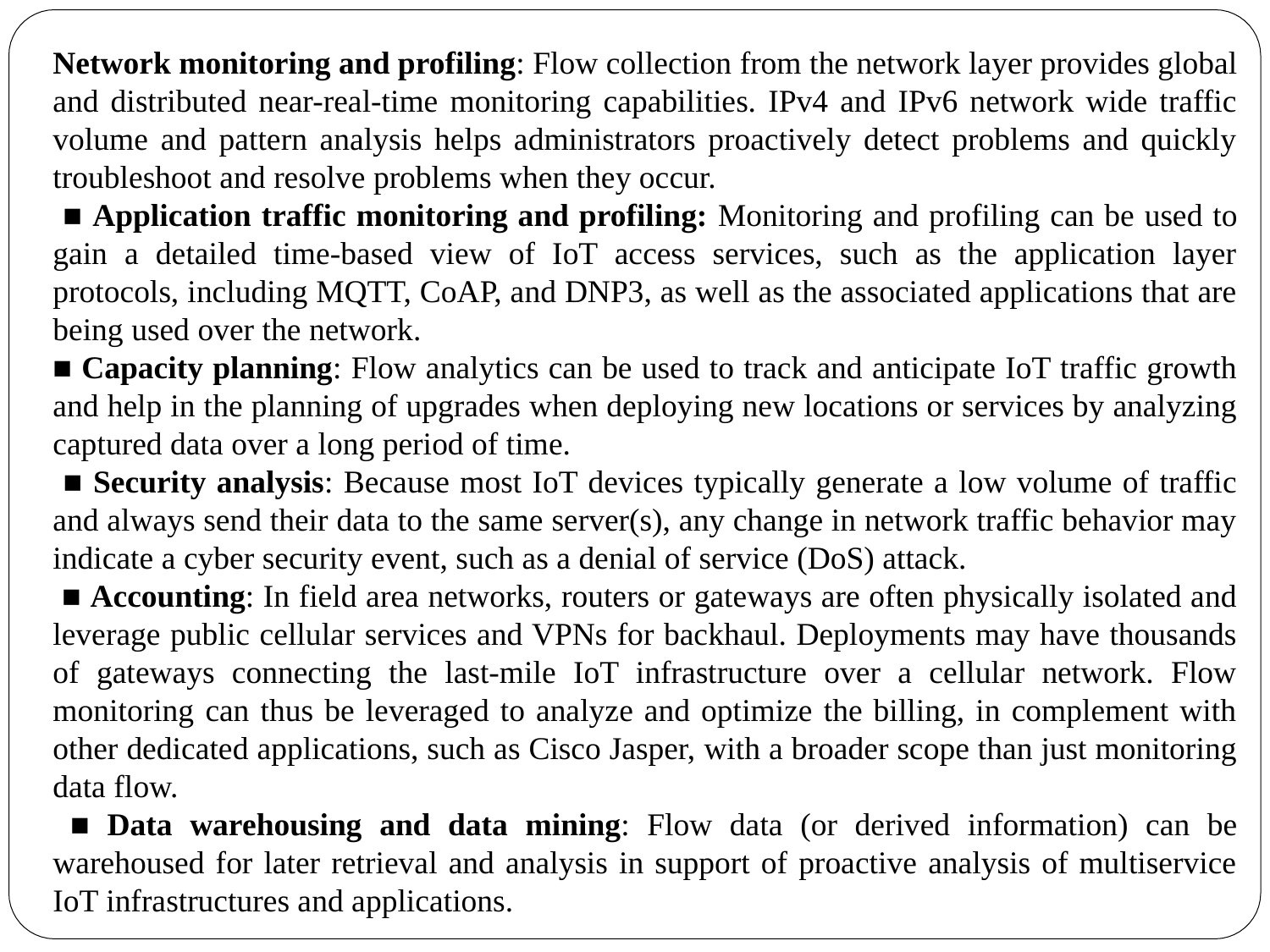

Network monitoring and profiling: Flow collection from the network layer provides global and distributed near-real-time monitoring capabilities. IPv4 and IPv6 network wide traffic volume and pattern analysis helps administrators proactively detect problems and quickly troubleshoot and resolve problems when they occur.
 ■ Application traffic monitoring and profiling: Monitoring and profiling can be used to gain a detailed time-based view of IoT access services, such as the application layer protocols, including MQTT, CoAP, and DNP3, as well as the associated applications that are being used over the network.
■ Capacity planning: Flow analytics can be used to track and anticipate IoT traffic growth and help in the planning of upgrades when deploying new locations or services by analyzing captured data over a long period of time.
 ■ Security analysis: Because most IoT devices typically generate a low volume of traffic and always send their data to the same server(s), any change in network traffic behavior may indicate a cyber security event, such as a denial of service (DoS) attack.
 ■ Accounting: In field area networks, routers or gateways are often physically isolated and leverage public cellular services and VPNs for backhaul. Deployments may have thousands of gateways connecting the last-mile IoT infrastructure over a cellular network. Flow monitoring can thus be leveraged to analyze and optimize the billing, in complement with other dedicated applications, such as Cisco Jasper, with a broader scope than just monitoring data flow.
 ■ Data warehousing and data mining: Flow data (or derived information) can be warehoused for later retrieval and analysis in support of proactive analysis of multiservice IoT infrastructures and applications.